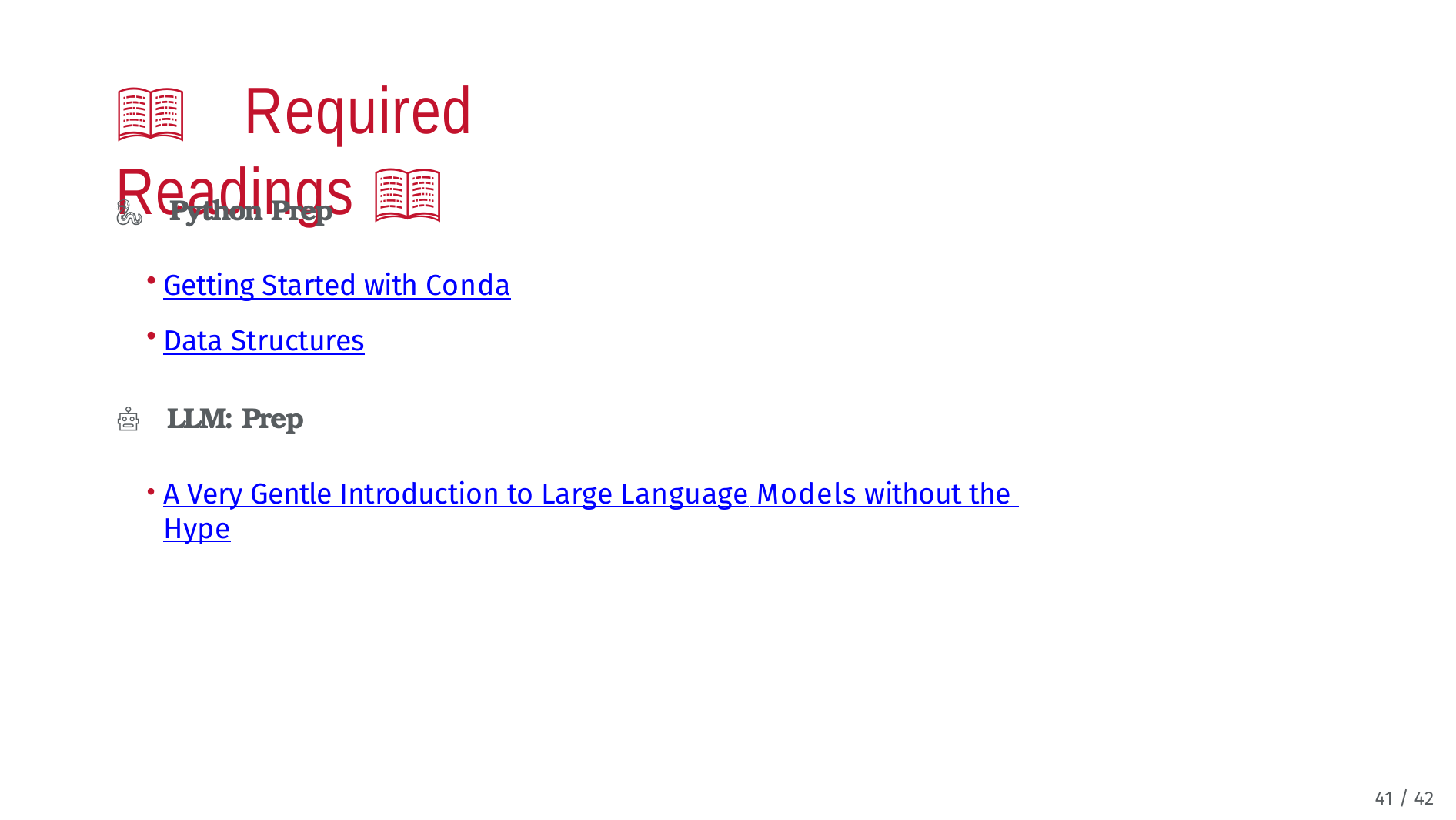

# 📖 Required Readings 📖
🐍 Python Prep

Getting Started with Conda
Data Structures

🤖 LLM: Prep

A Very Gentle Introduction to Large Language Models without the Hype
41 / 42